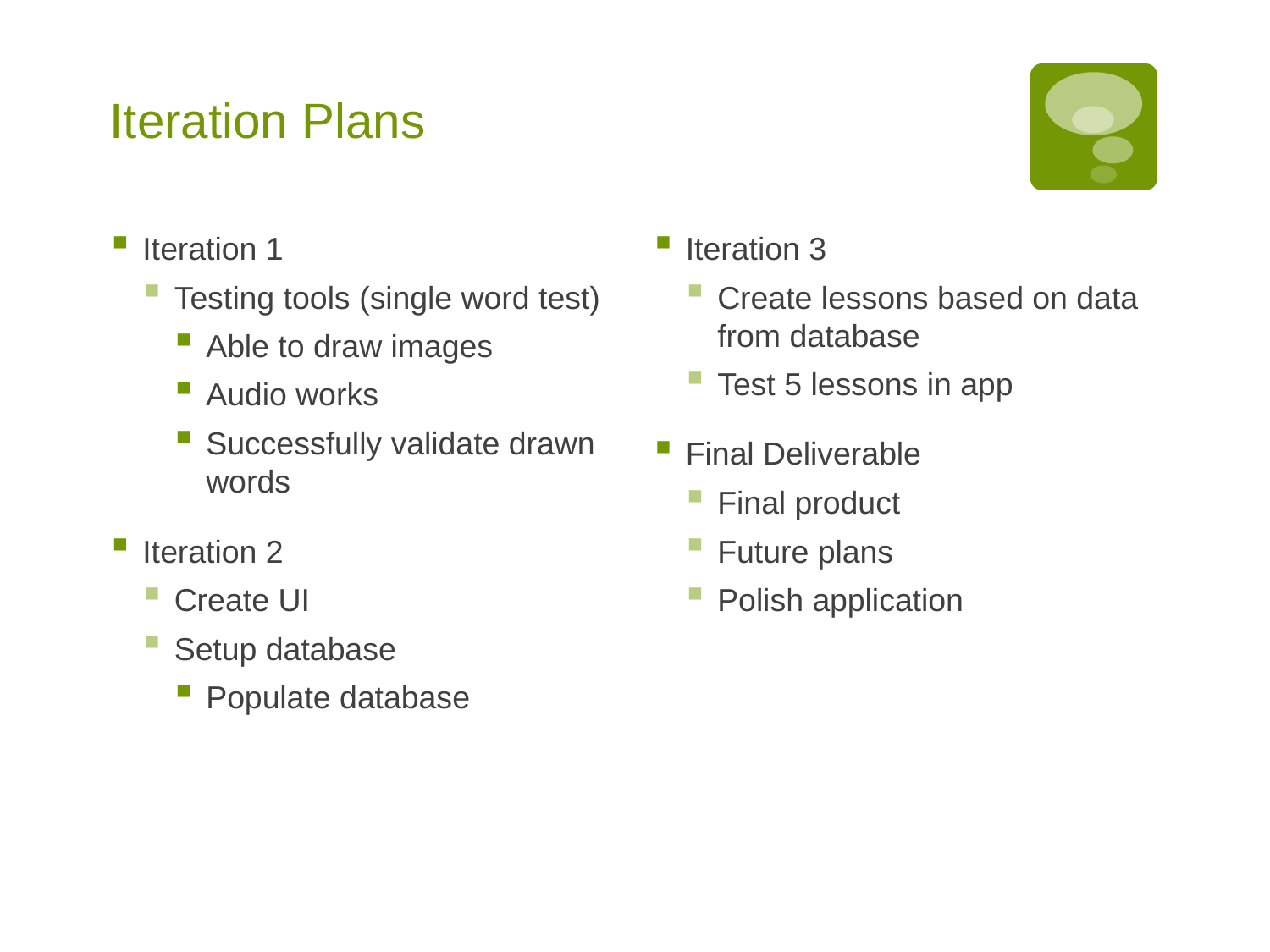

# Iteration Plans
Iteration 1
Testing tools (single word test)
Able to draw images
Audio works
Successfully validate drawn words
Iteration 2
Create UI
Setup database
Populate database
Iteration 3
Create lessons based on data from database
Test 5 lessons in app
Final Deliverable
Final product
Future plans
Polish application